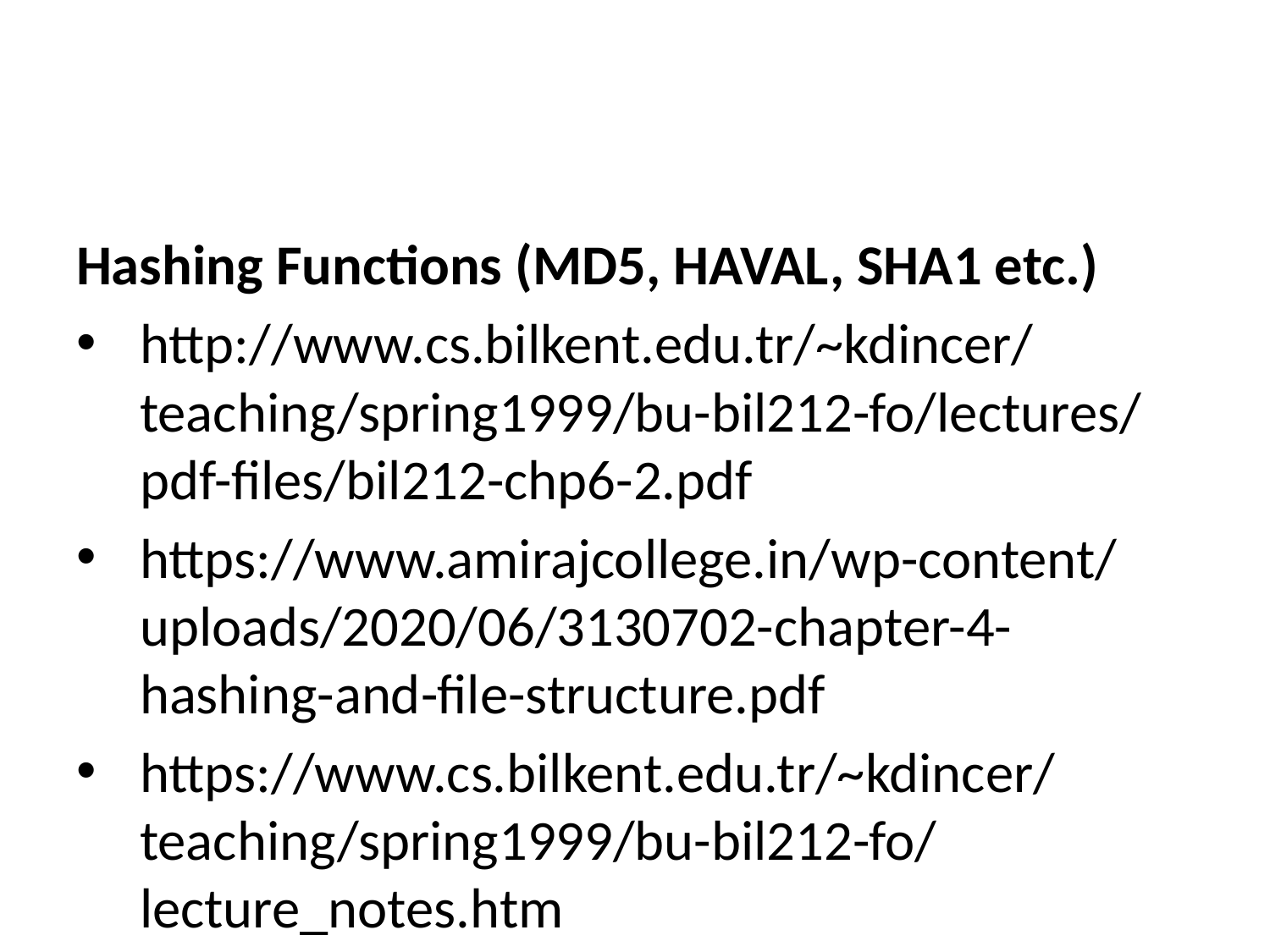

Hashing Functions (MD5, HAVAL, SHA1 etc.)
http://www.cs.bilkent.edu.tr/~kdincer/teaching/spring1999/bu-bil212-fo/lectures/pdf-files/bil212-chp6-2.pdf
https://www.amirajcollege.in/wp-content/uploads/2020/06/3130702-chapter-4-hashing-and-file-structure.pdf
https://www.cs.bilkent.edu.tr/~kdincer/teaching/spring1999/bu-bil212-fo/lecture_notes.htm
https://www.cs.otago.ac.nz/cosc242/pdf/L09.pdf
https://www.cs.otago.ac.nz/cosc242/pdf/L10.pdf